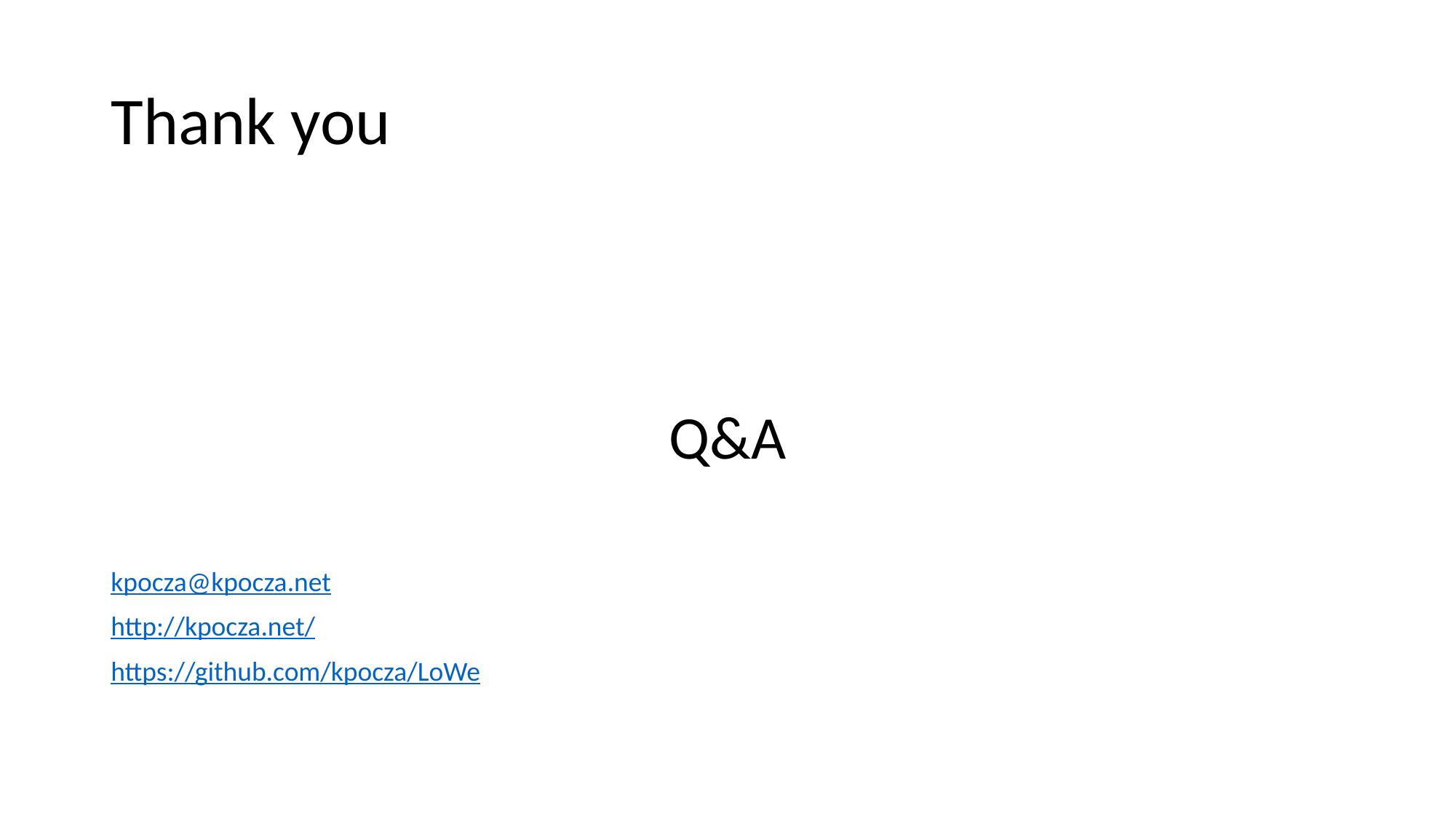

# Thank you

Q&A

kpocza@kpocza.net
http://kpocza.net/
https://github.com/kpocza/LoWe